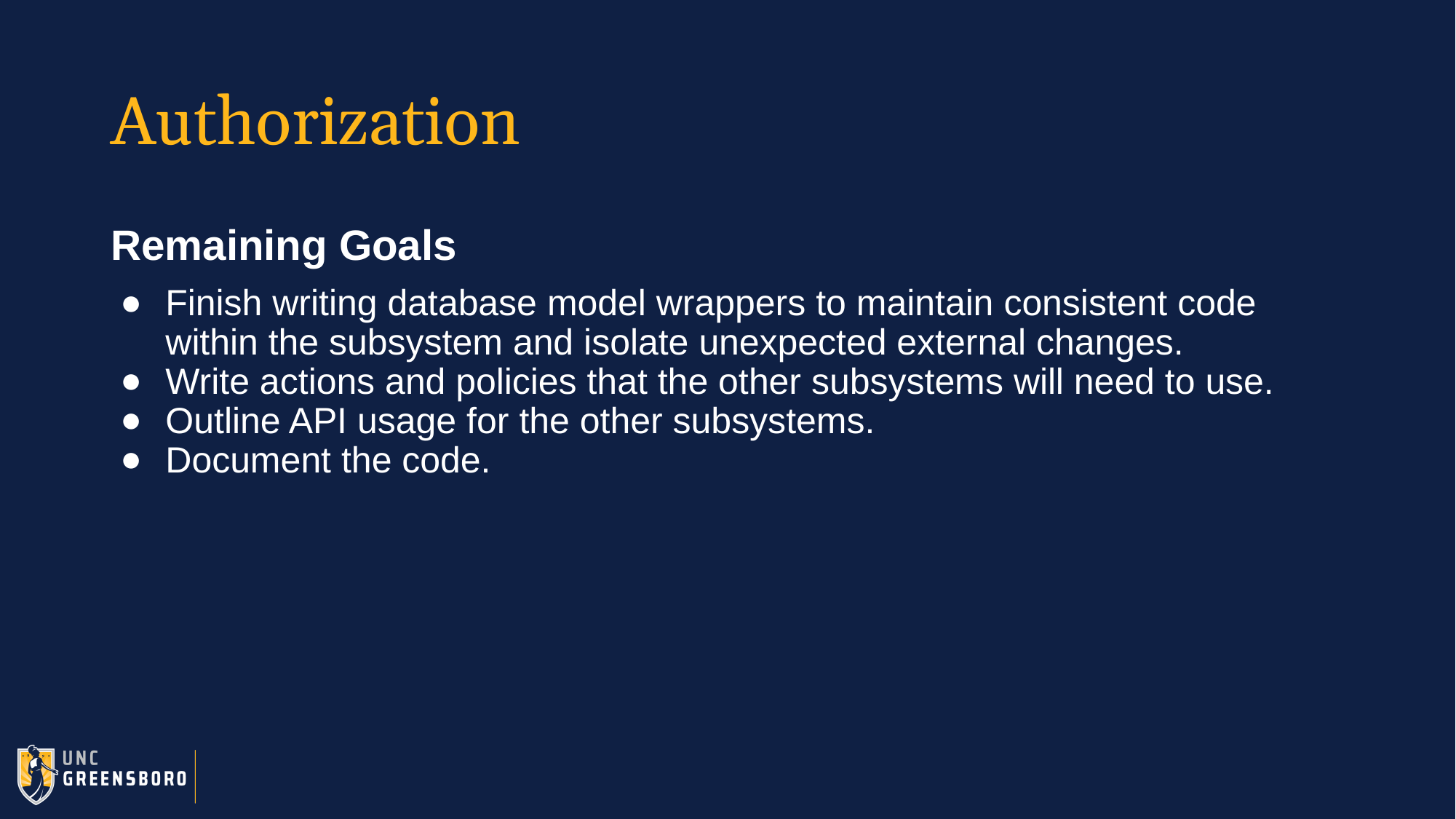

# Authorization
Remaining Goals
Finish writing database model wrappers to maintain consistent code within the subsystem and isolate unexpected external changes.
Write actions and policies that the other subsystems will need to use.
Outline API usage for the other subsystems.
Document the code.